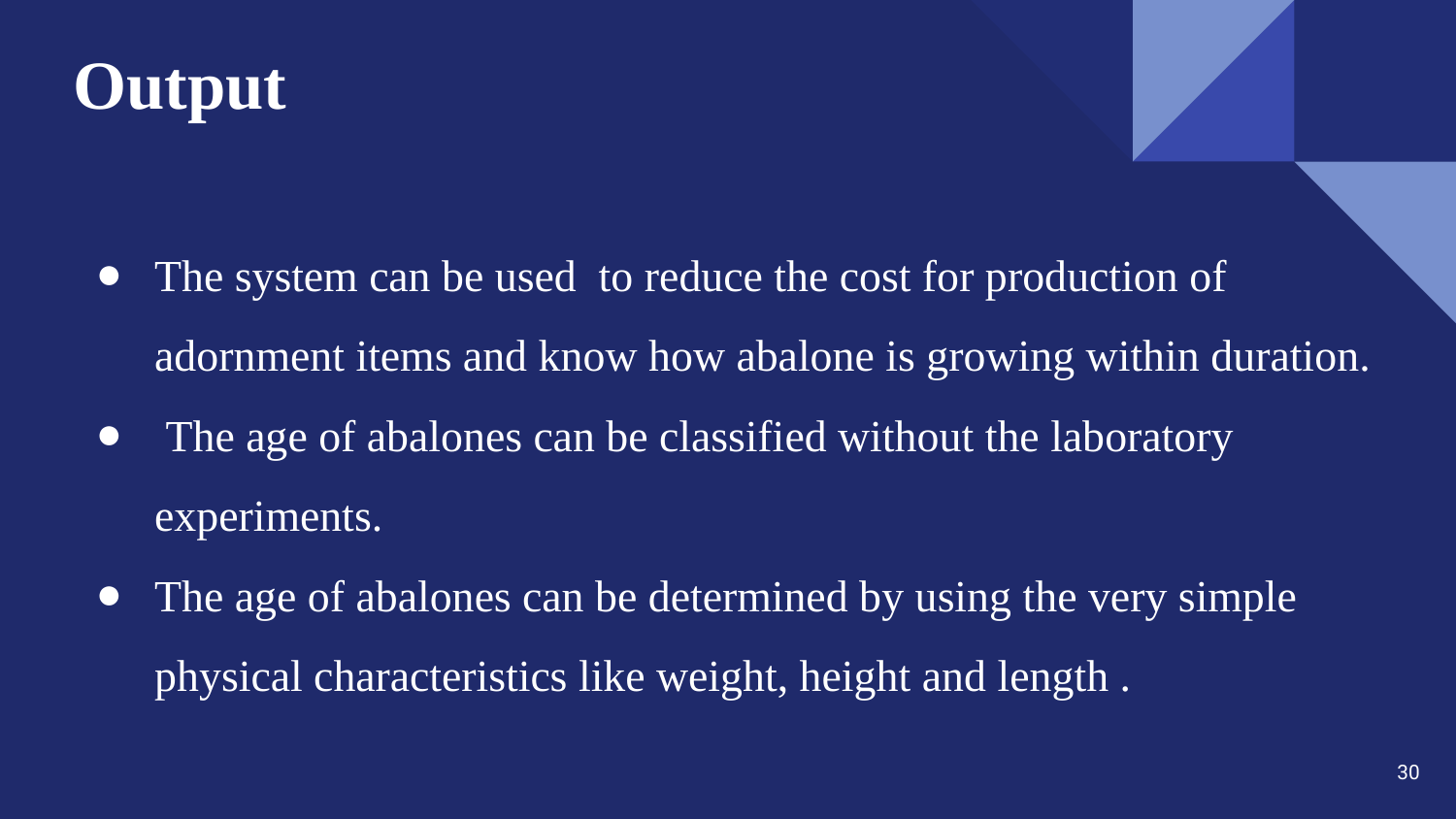

# Output
The system can be used  to reduce the cost for production of adornment items and know how abalone is growing within duration.
 The age of abalones can be classified without the laboratory experiments.
The age of abalones can be determined by using the very simple physical characteristics like weight, height and length .
30